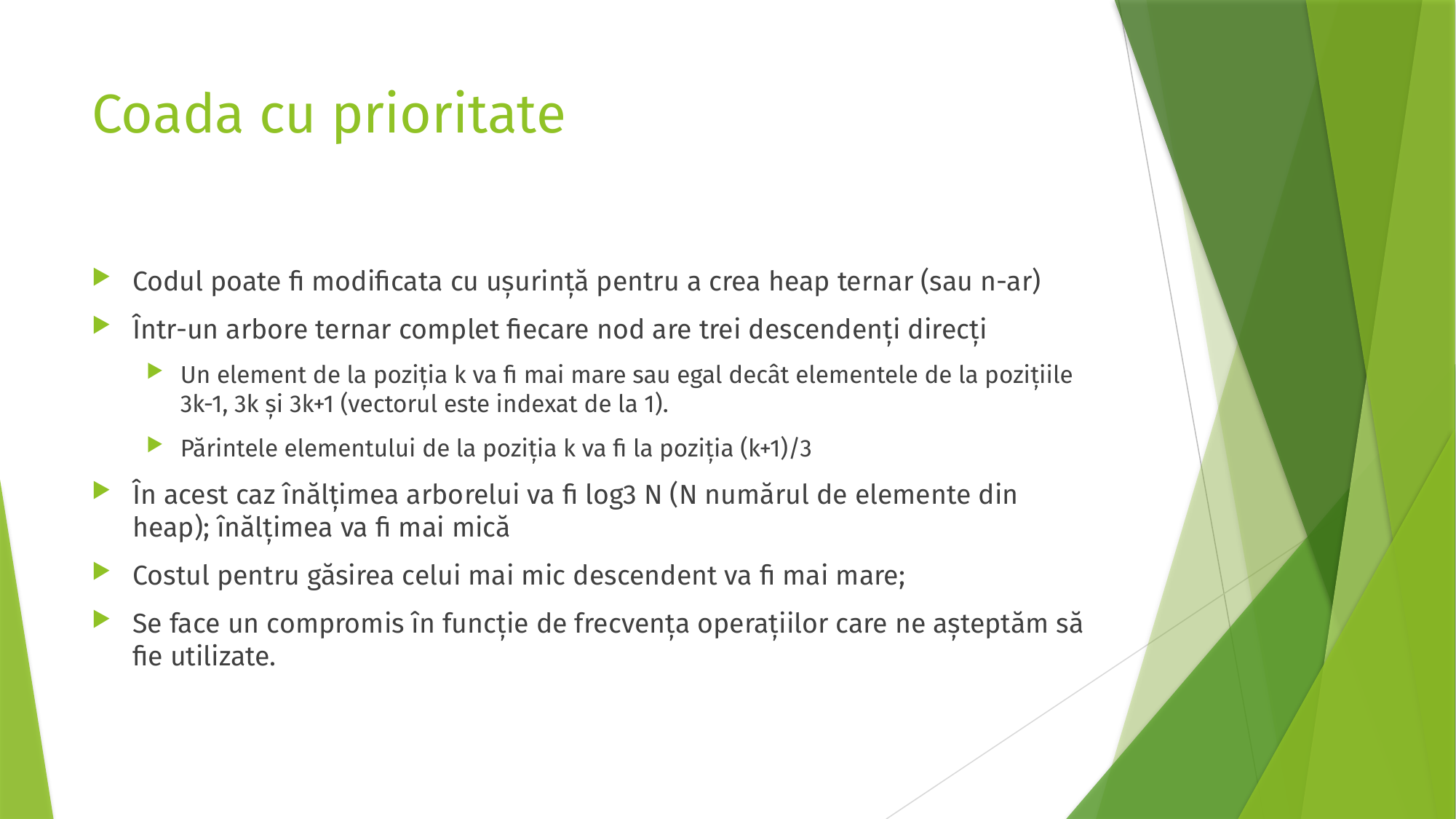

# Coada cu prioritate
Codul poate fi modificata cu ușurință pentru a crea heap ternar (sau n-ar)
Într-un arbore ternar complet fiecare nod are trei descendenți direcți
Un element de la poziția k va fi mai mare sau egal decât elementele de la pozițiile 3k-1, 3k și 3k+1 (vectorul este indexat de la 1).
Părintele elementului de la poziția k va fi la poziția (k+1)/3
În acest caz înălțimea arborelui va fi log3 N (N numărul de elemente din heap); înălțimea va fi mai mică
Costul pentru găsirea celui mai mic descendent va fi mai mare;
Se face un compromis în funcție de frecvența operațiilor care ne așteptăm să fie utilizate.